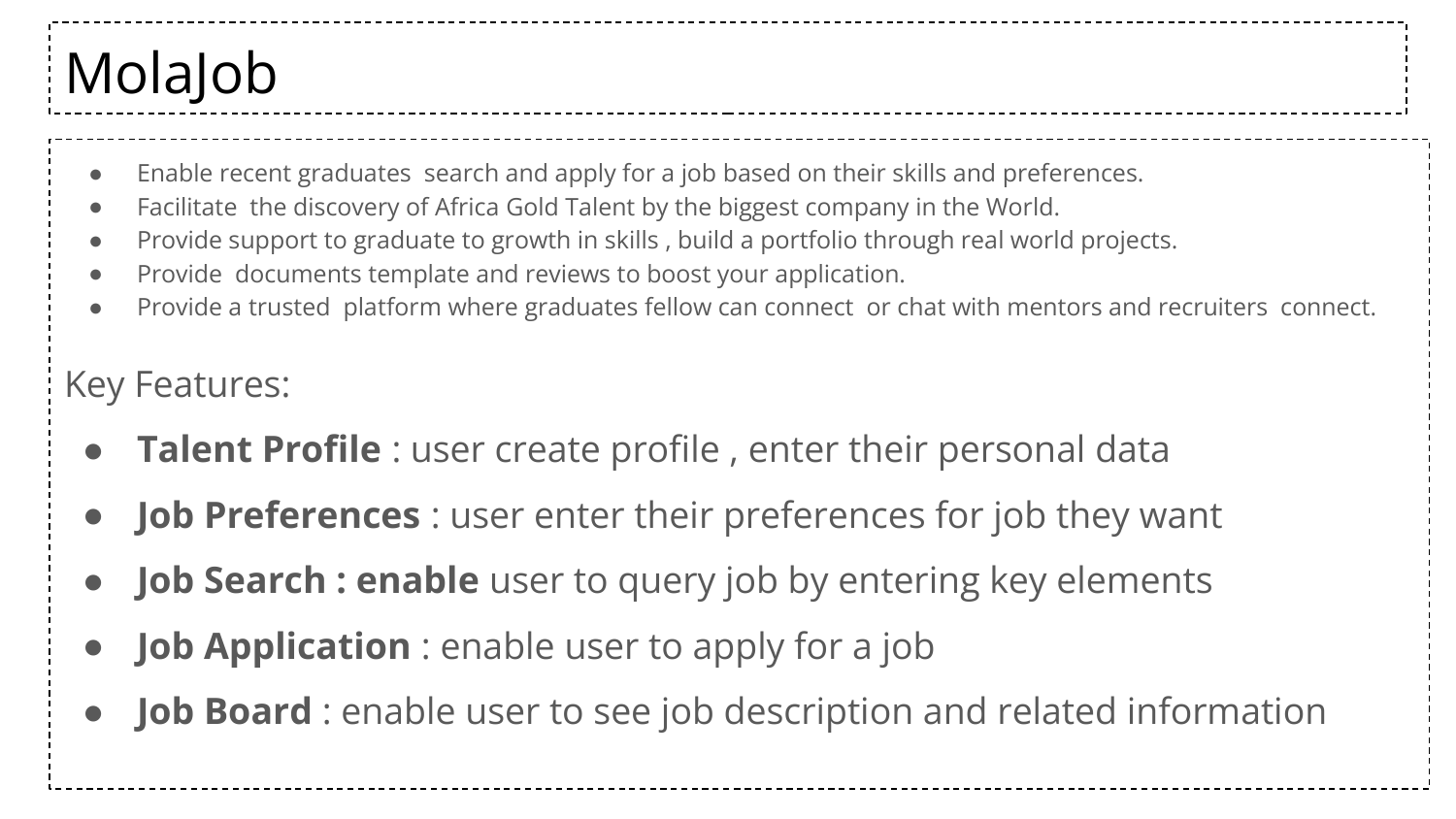

# MolaJob
Enable recent graduates  search and apply for a job based on their skills and preferences.
Facilitate  the discovery of Africa Gold Talent by the biggest company in the World.
Provide support to graduate to growth in skills , build a portfolio through real world projects.
Provide  documents template and reviews to boost your application.
Provide a trusted  platform where graduates fellow can connect  or chat with mentors and recruiters  connect.

Key Features:
Talent Profile : user create profile , enter their personal data
Job Preferences : user enter their preferences for job they want
Job Search : enable user to query job by entering key elements
Job Application : enable user to apply for a job
Job Board : enable user to see job description and related information